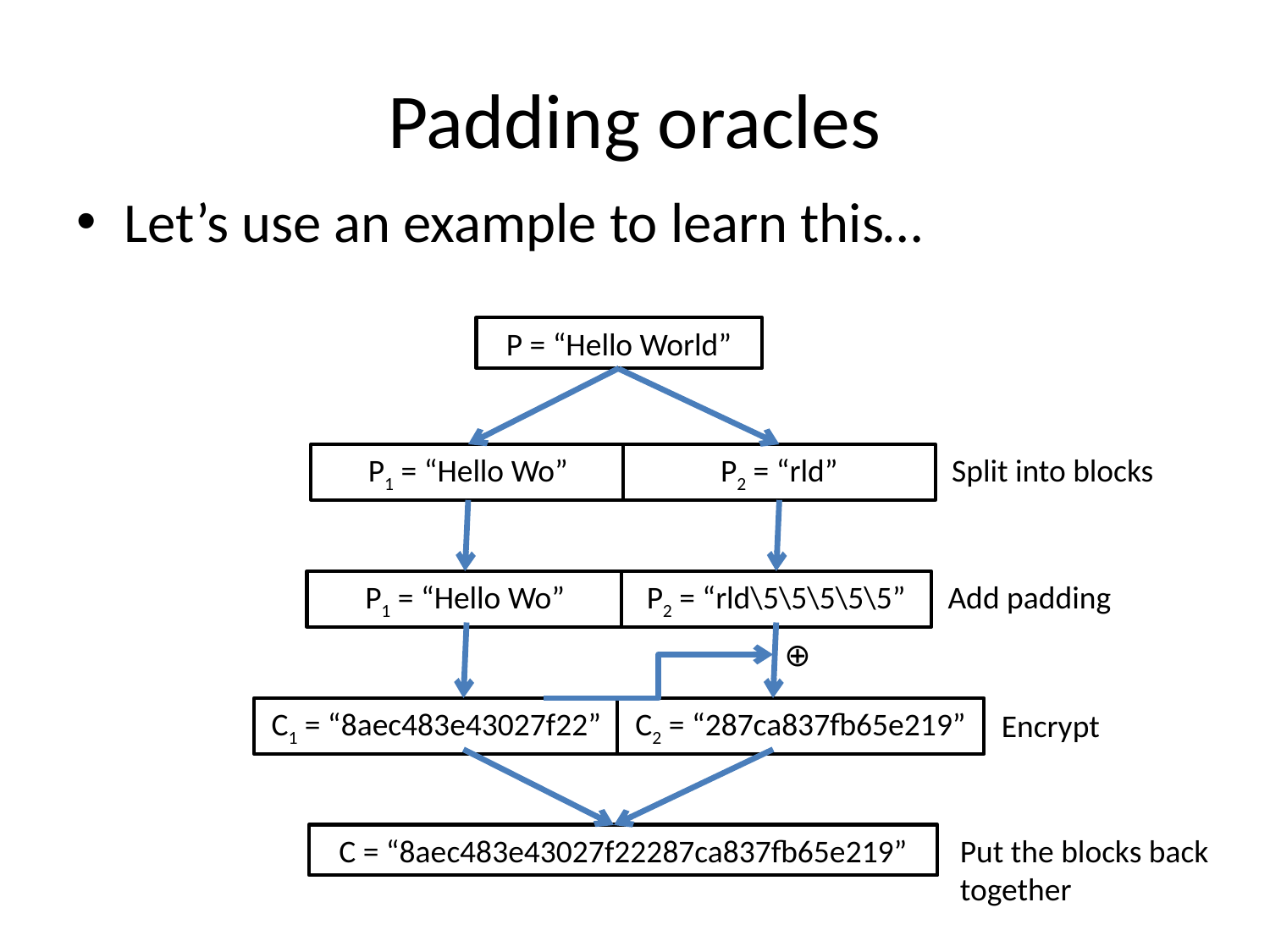

# Padding oracles
Let’s use an example to learn this…
P = “Hello World”
P1 = “Hello Wo”
P2 = “rld”
Split into blocks
P1 = “Hello Wo”
P2 = “rld\5\5\5\5\5”
Add padding
⊕
C1 = “8aec483e43027f22”
C2 = “287ca837fb65e219”
Encrypt
C = “8aec483e43027f22287ca837fb65e219”
Put the blocks back together